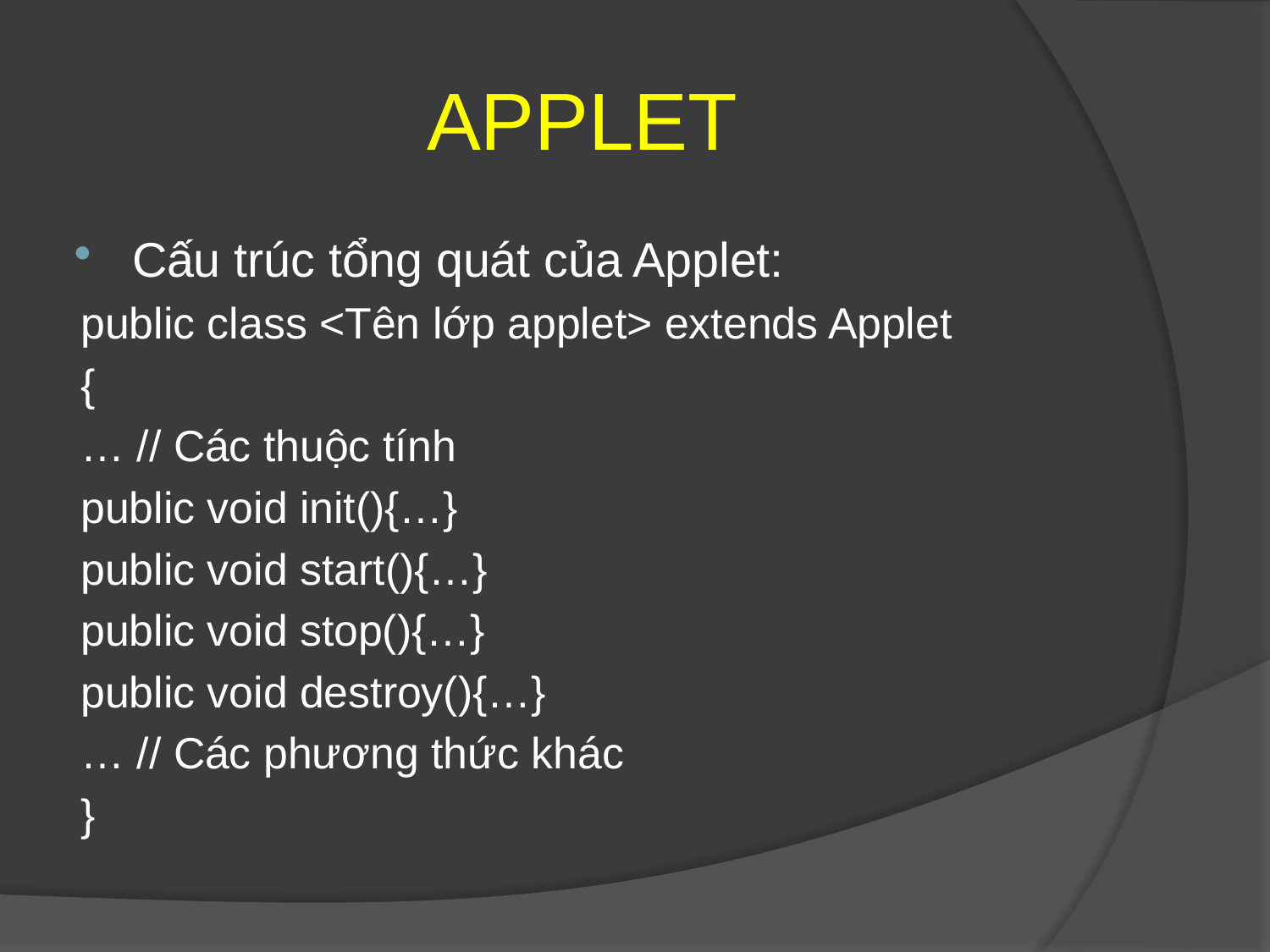

# APPLET
Cấu trúc tổng quát của Applet:
public class <Tên lớp applet> extends Applet
{
	… // Các thuộc tính
	public void init(){…}
	public void start(){…}
	public void stop(){…}
	public void destroy(){…}
	… // Các phương thức khác
}